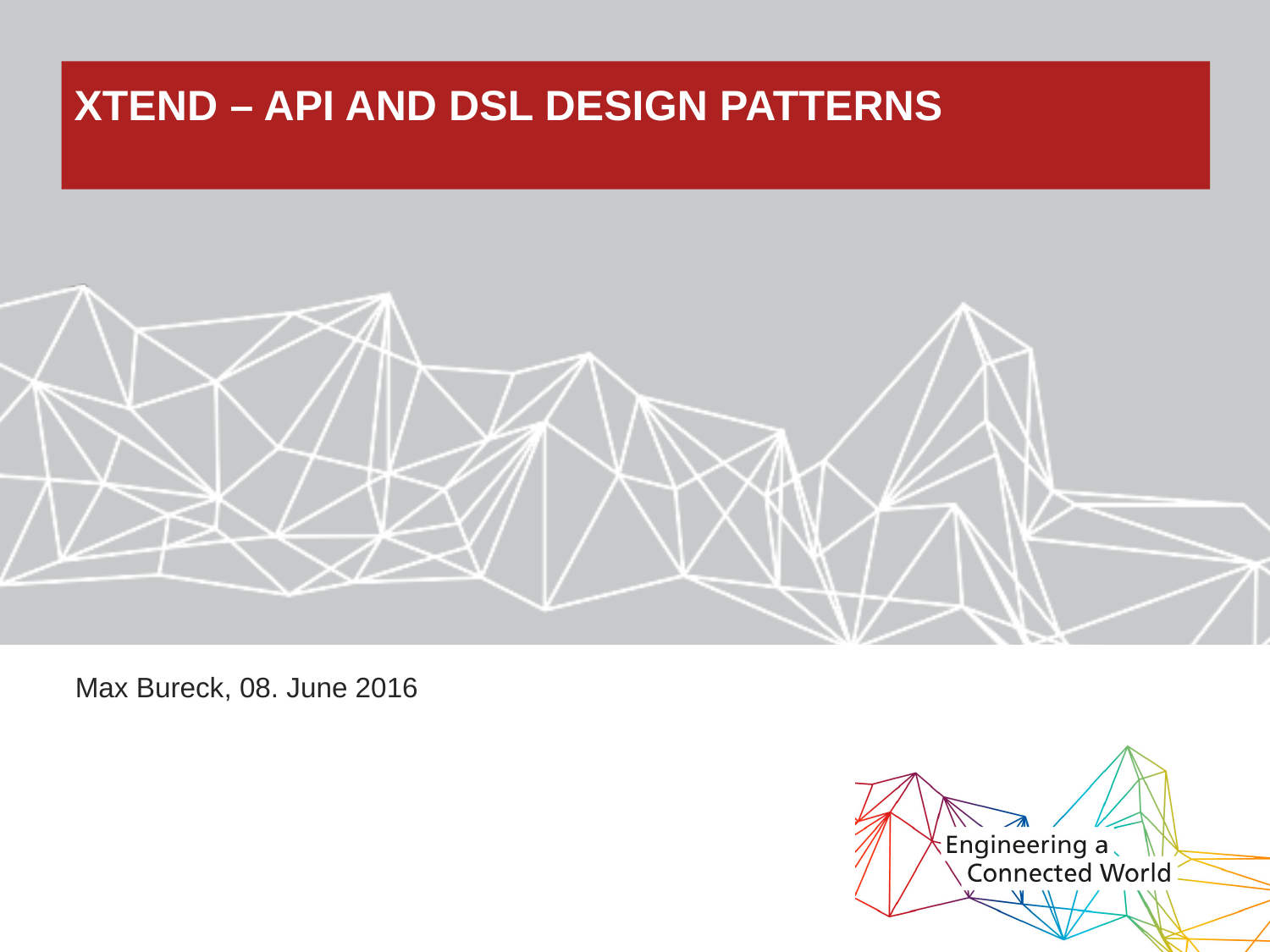

# Xtend – API and DSL Design Patterns
Max Bureck, 08. June 2016